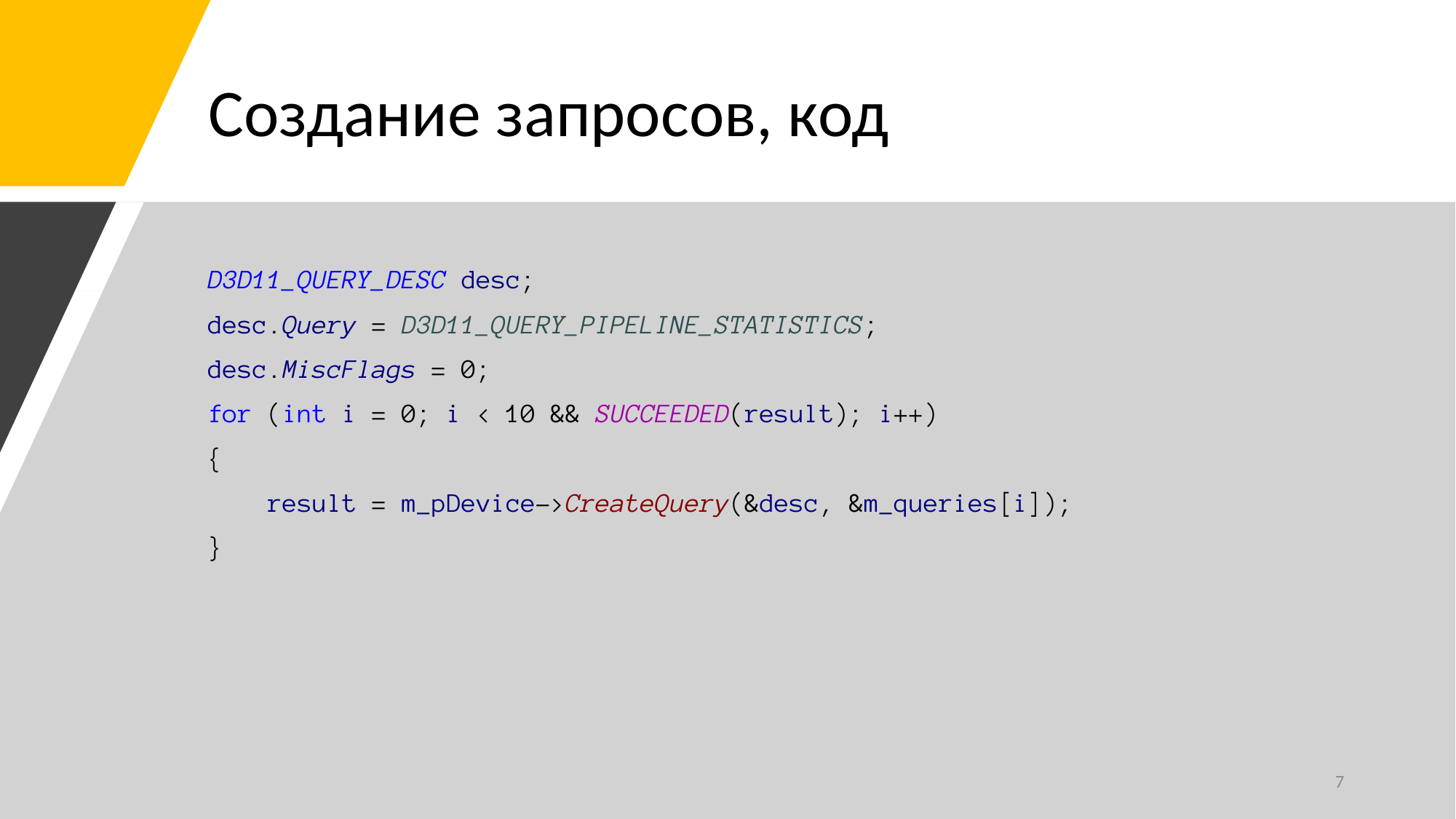

# Создание запросов, код

D3D11_QUERY_DESC desc;
desc.Query = D3D11_QUERY_PIPELINE_STATISTICS;
desc.MiscFlags = 0;
for (int i = 0; i < 10 && SUCCEEDED(result); i++)
{
    result = m_pDevice->CreateQuery(&desc, &m_queries[i]);
}
7